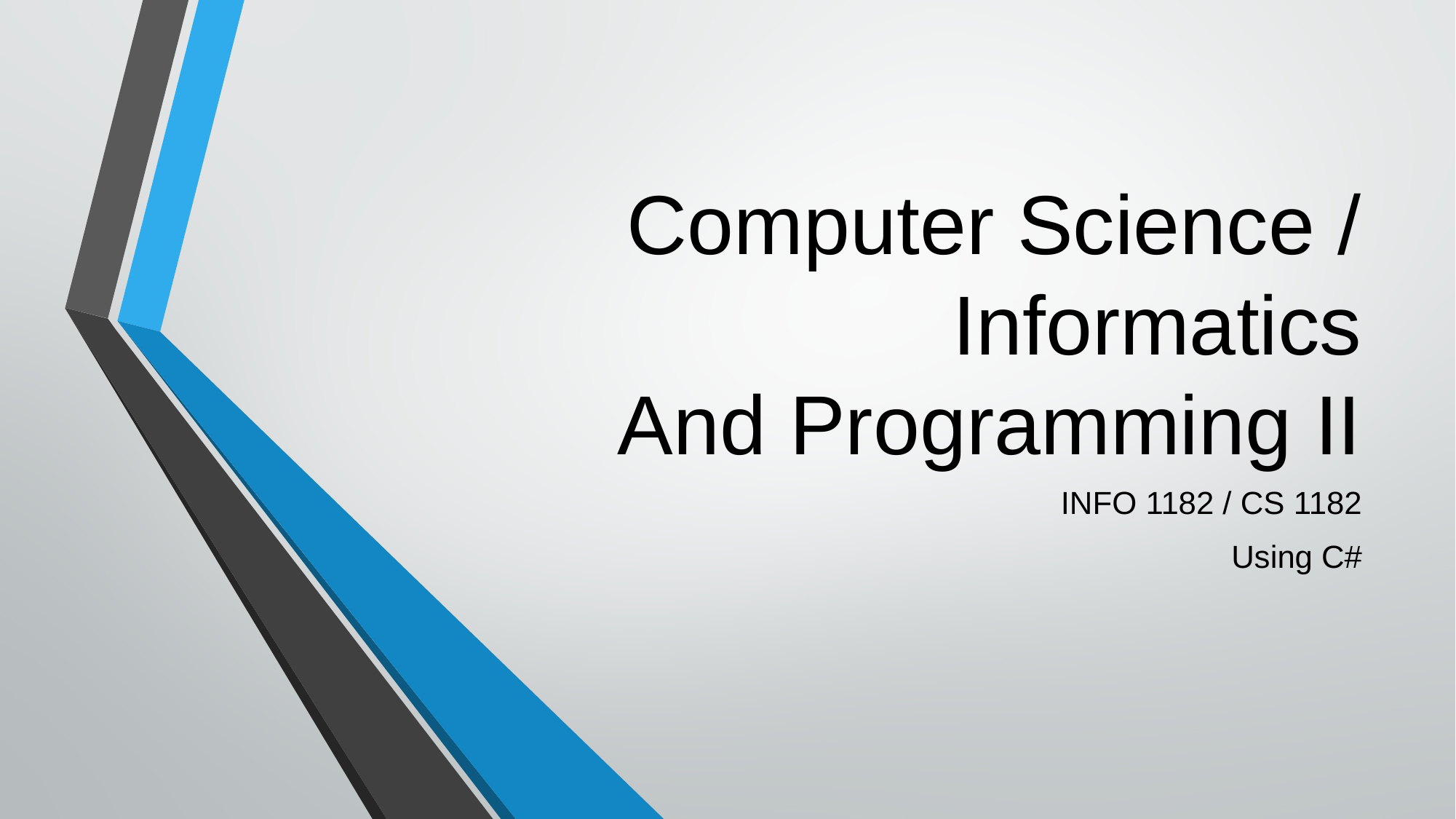

# Computer Science / Informatics And Programming II
INFO 1182 / CS 1182
Using C#